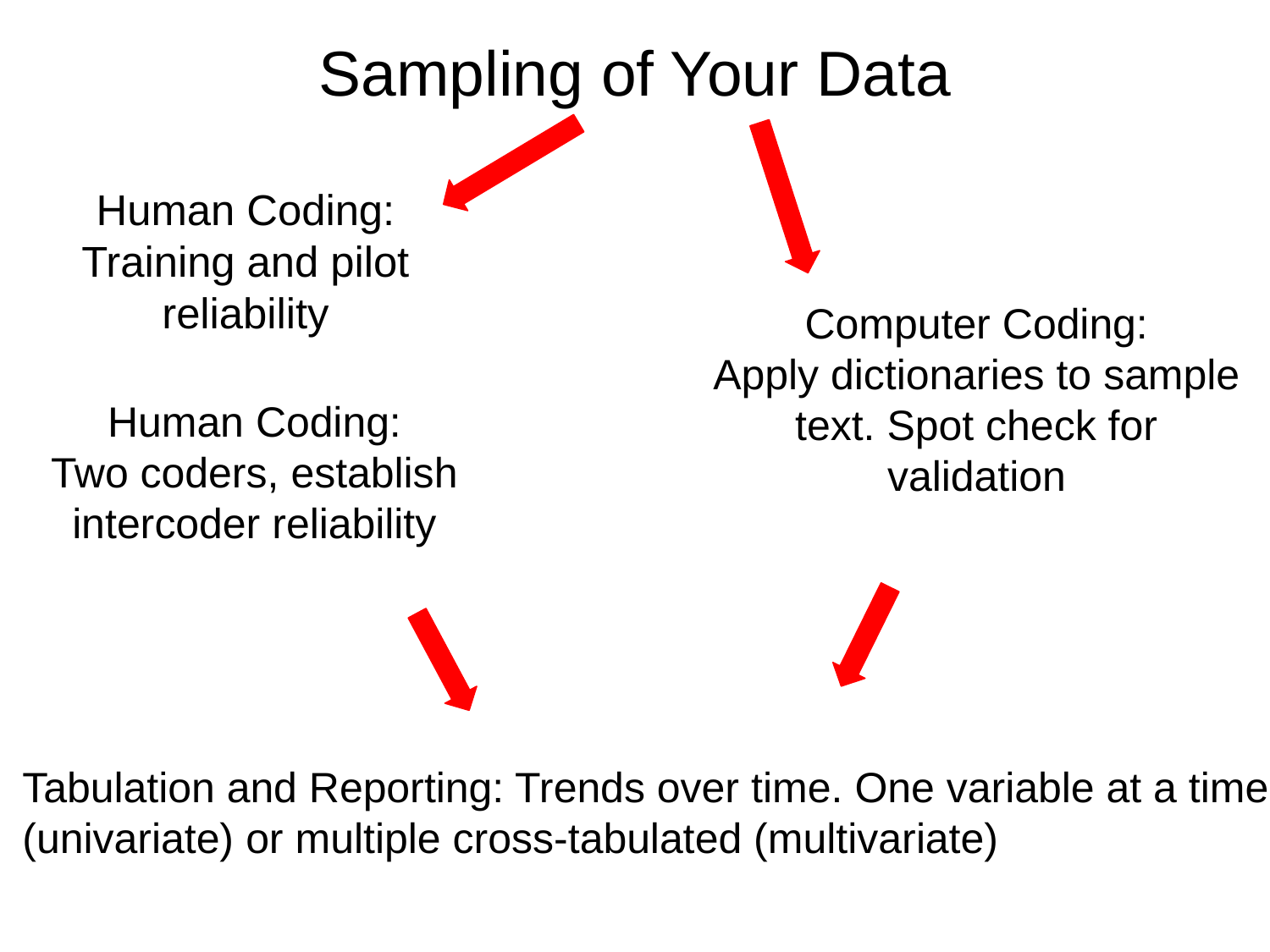

# Sampling of Your Data

Human Coding:
Training and pilot reliability
Computer Coding:
Apply dictionaries to sample text. Spot check for validation
Human Coding:
Two coders, establish intercoder reliability

Tabulation and Reporting: Trends over time. One variable at a time (univariate) or multiple cross-tabulated (multivariate)